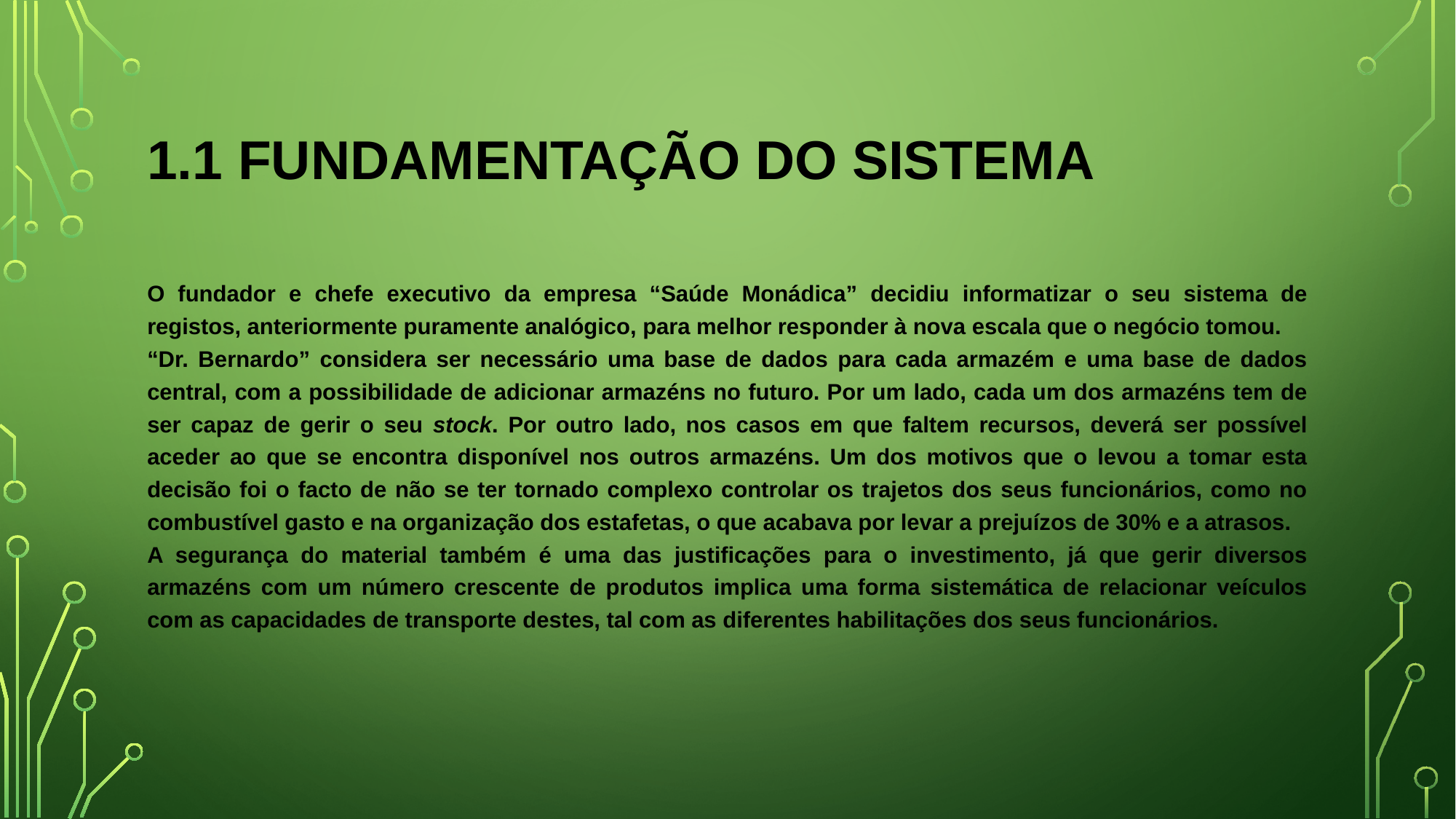

# 1.1 fundamentação do sistema
O fundador e chefe executivo da empresa “Saúde Monádica” decidiu informatizar o seu sistema de registos, anteriormente puramente analógico, para melhor responder à nova escala que o negócio tomou.
“Dr. Bernardo” considera ser necessário uma base de dados para cada armazém e uma base de dados central, com a possibilidade de adicionar armazéns no futuro. Por um lado, cada um dos armazéns tem de ser capaz de gerir o seu stock. Por outro lado, nos casos em que faltem recursos, deverá ser possível aceder ao que se encontra disponível nos outros armazéns. Um dos motivos que o levou a tomar esta decisão foi o facto de não se ter tornado complexo controlar os trajetos dos seus funcionários, como no combustível gasto e na organização dos estafetas, o que acabava por levar a prejuízos de 30% e a atrasos.
A segurança do material também é uma das justificações para o investimento, já que gerir diversos armazéns com um número crescente de produtos implica uma forma sistemática de relacionar veículos com as capacidades de transporte destes, tal com as diferentes habilitações dos seus funcionários.